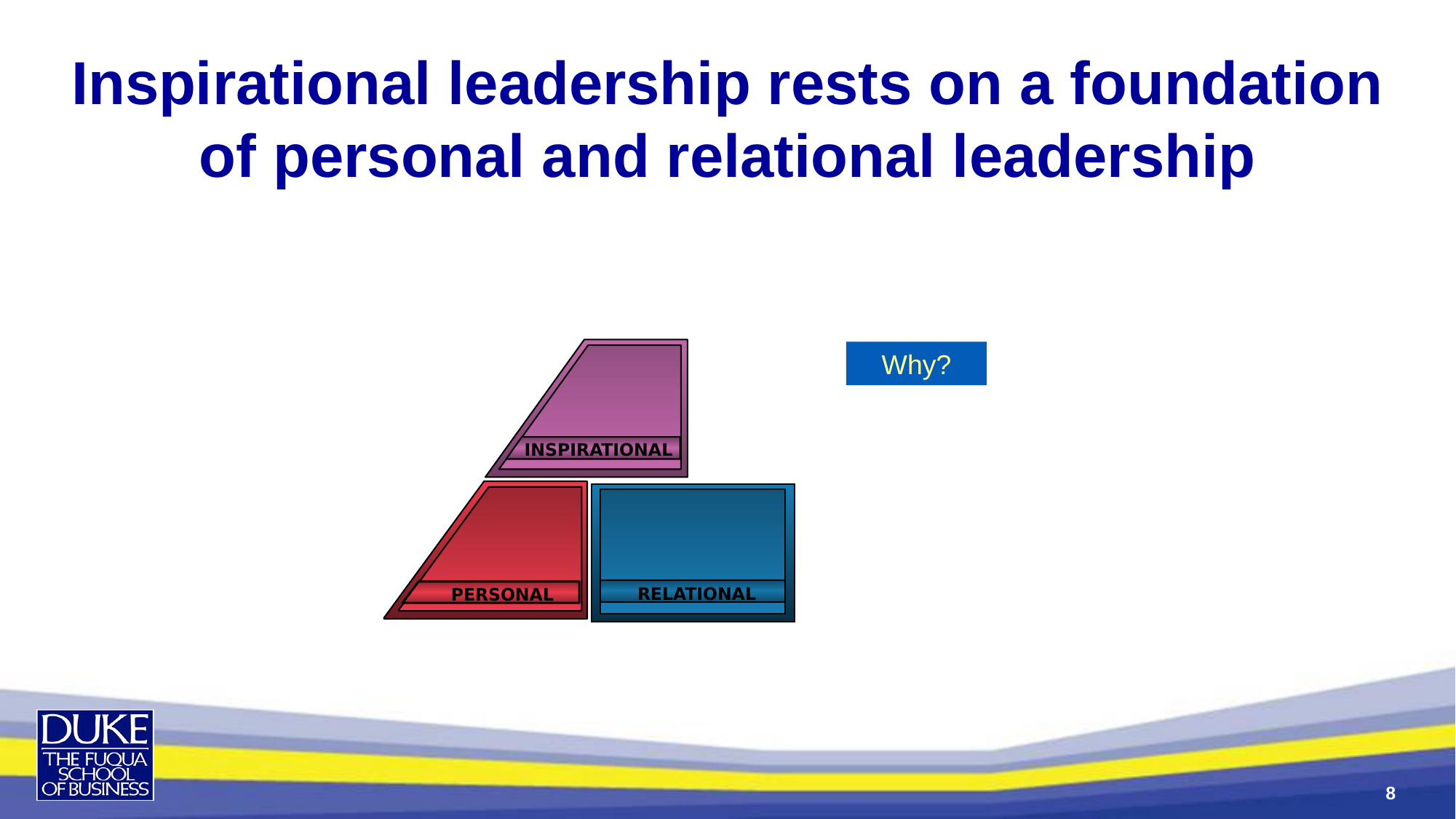

Inspirational leadership rests on a foundation of personal and relational leadership

Why?
INSPIRATIONAL

RELATIONAL
PERSONAL

8